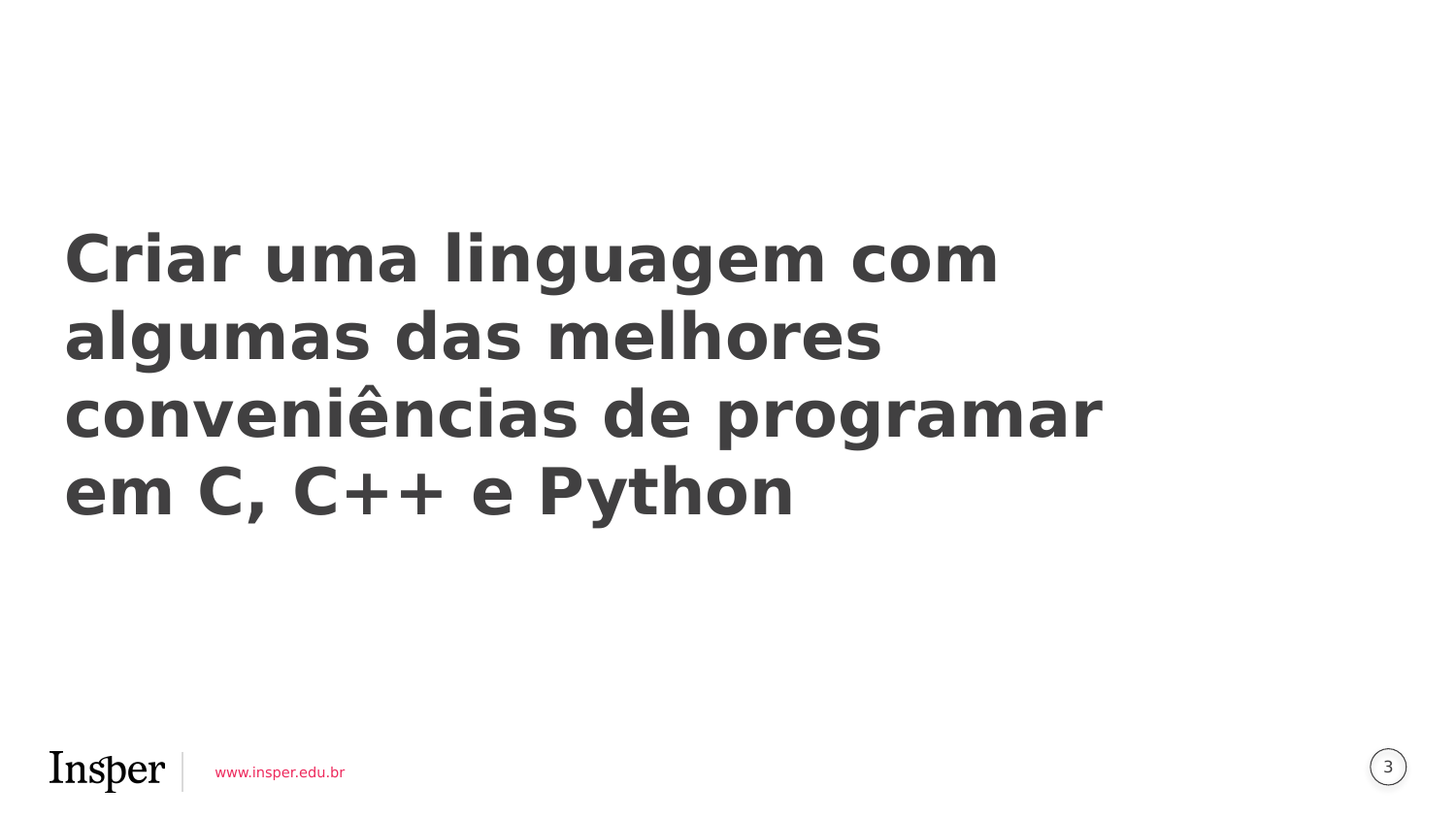

# Criar uma linguagem com algumas das melhores conveniências de programar em C, C++ e Python